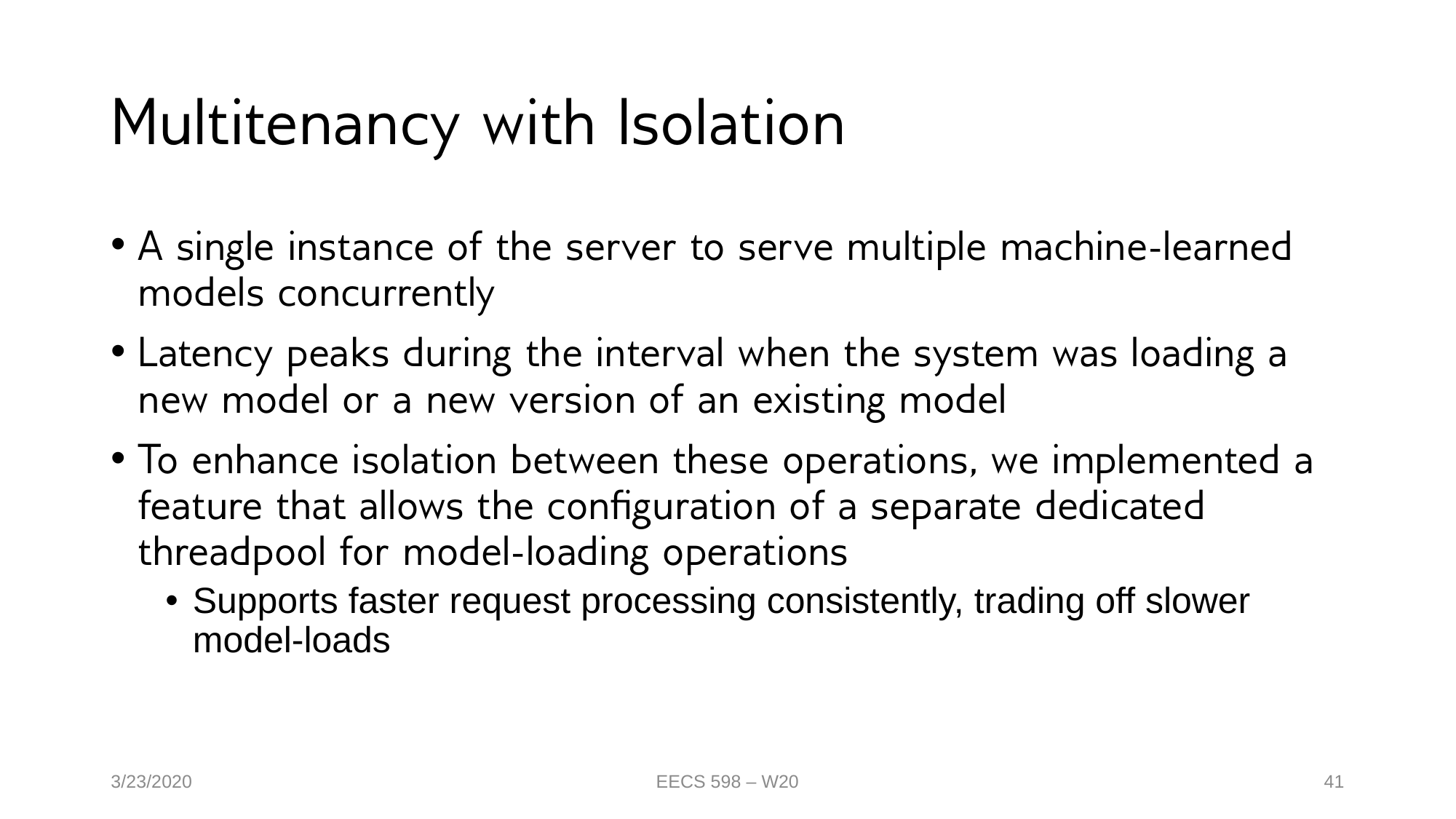

# Multitenancy with Isolation
A single instance of the server to serve multiple machine-learned models concurrently
Latency peaks during the interval when the system was loading a new model or a new version of an existing model
To enhance isolation between these operations, we implemented a feature that allows the configuration of a separate dedicated threadpool for model-loading operations
Supports faster request processing consistently, trading off slower model-loads
3/23/2020
EECS 598 – W20
41